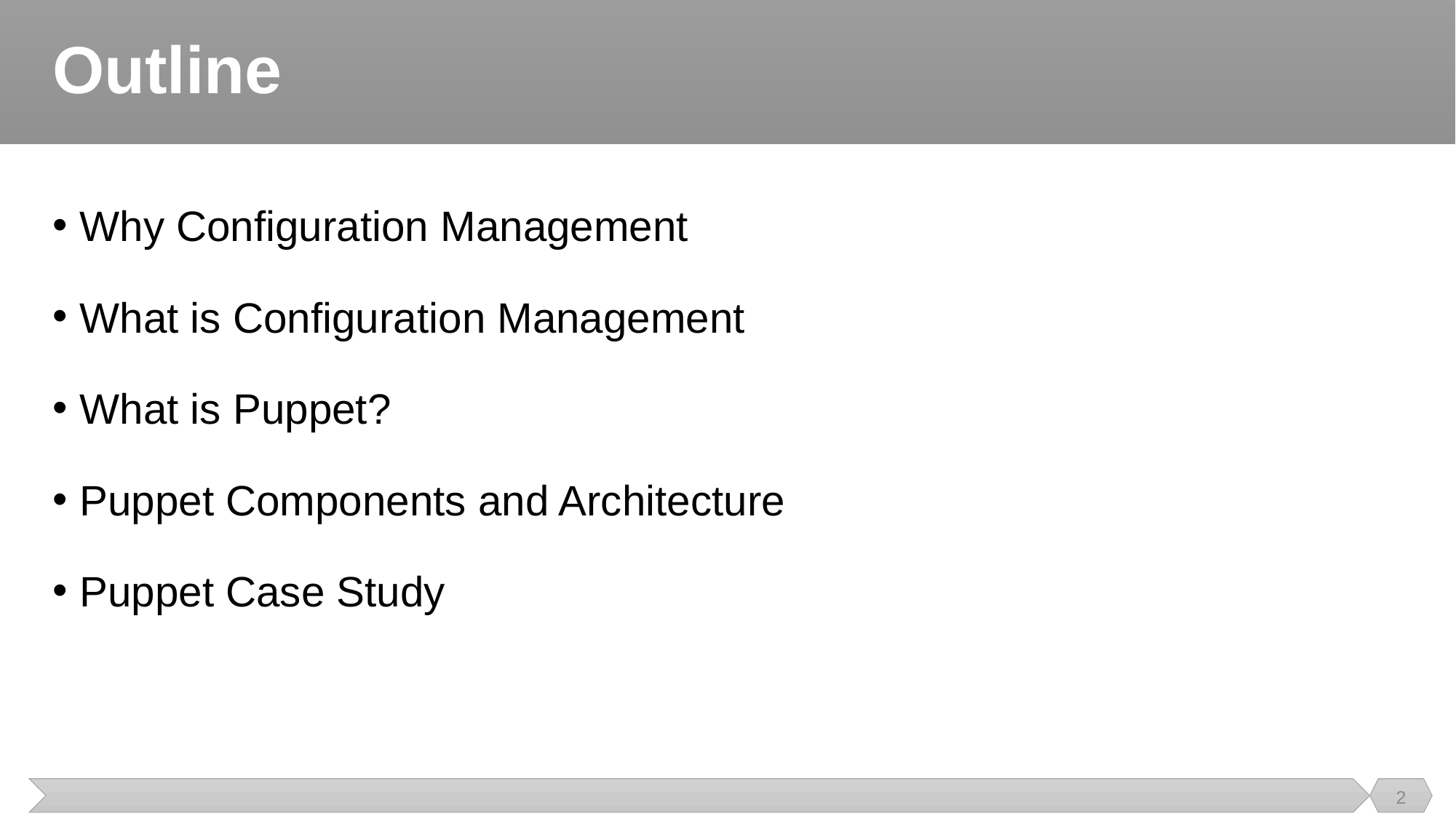

# Outline
Why Configuration Management
What is Configuration Management
What is Puppet?
Puppet Components and Architecture
Puppet Case Study

2